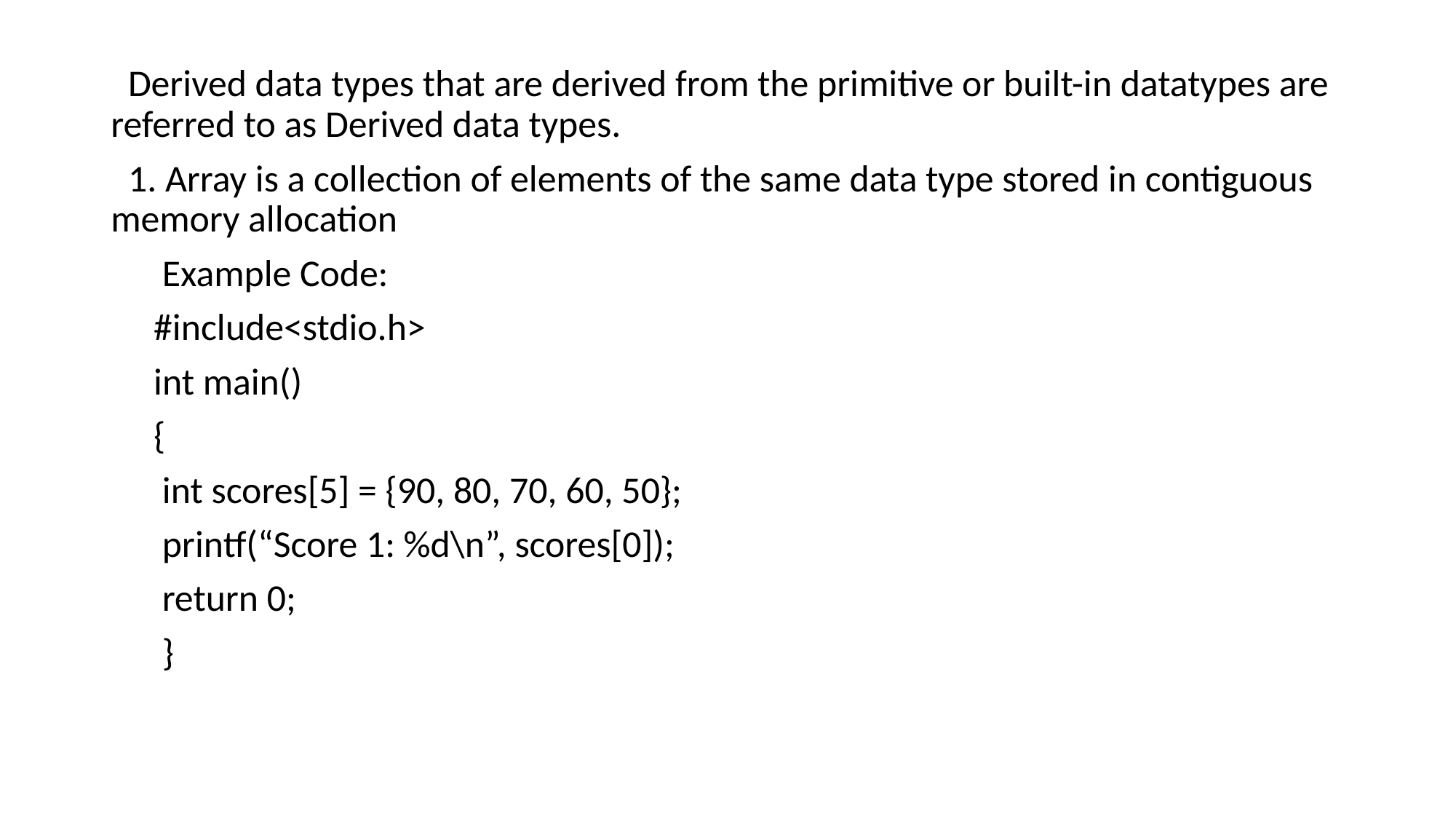

#
  Derived data types that are derived from the primitive or built-in datatypes are referred to as Derived data types.
  1. Array is a collection of elements of the same data type stored in contiguous memory allocation
      Example Code:
     #include<stdio.h>
     int main()
     {
      int scores[5] = {90, 80, 70, 60, 50};
      printf(“Score 1: %d\n”, scores[0]);
      return 0;
      }